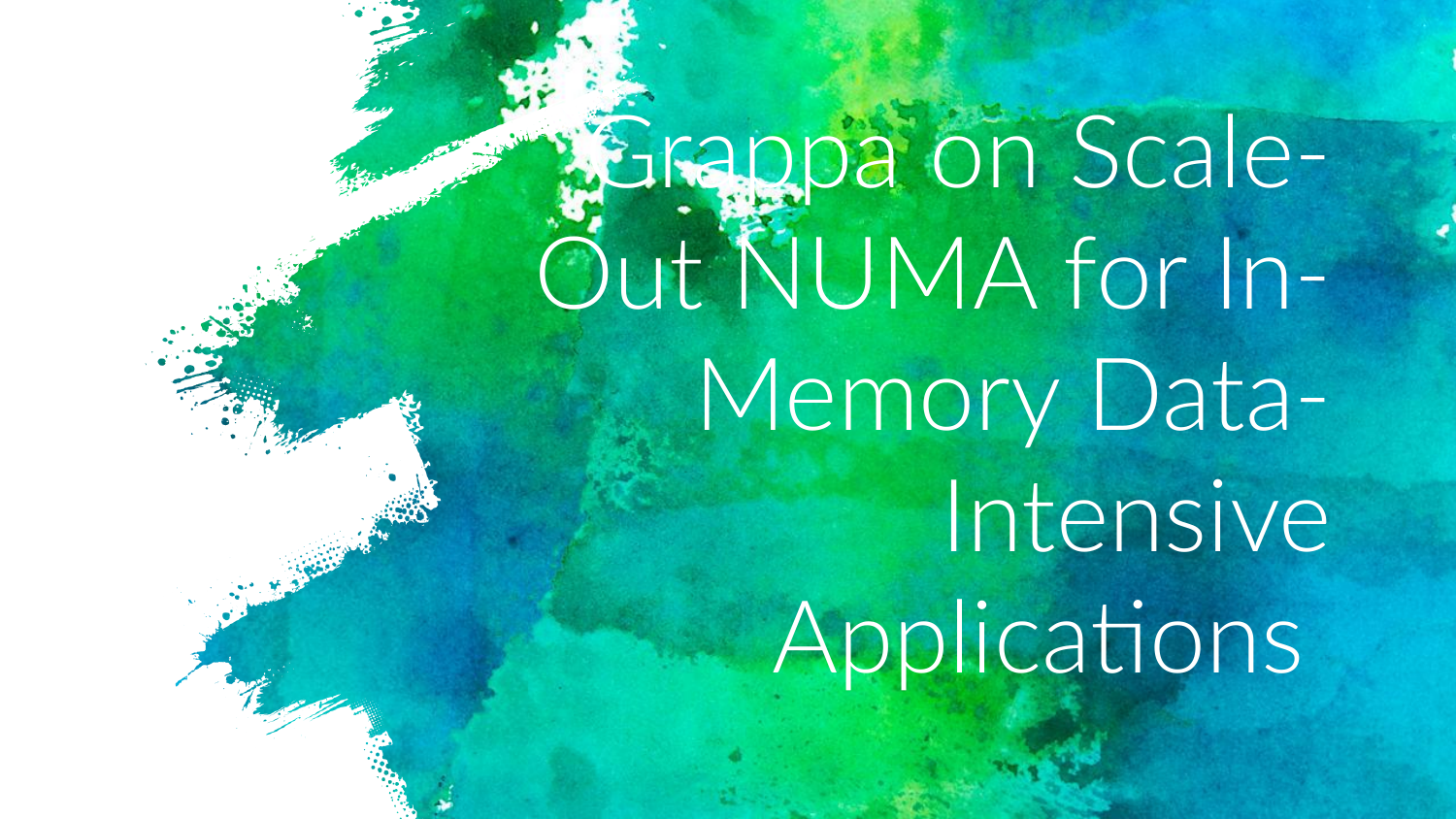

# Grappa on Scale-Out NUMA for In-Memory Data-Intensive Applications